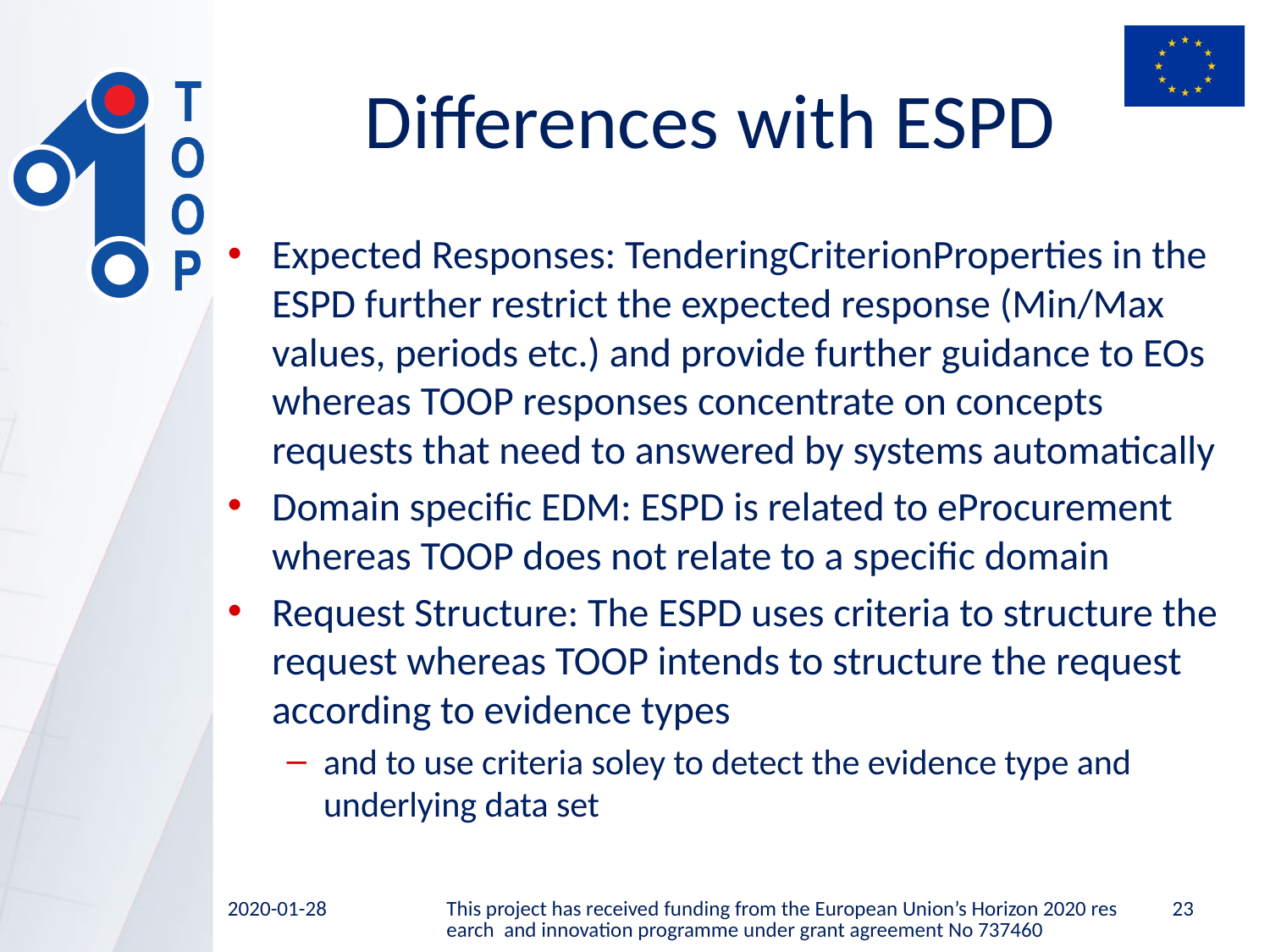

# Differences with ESPD
Expected Responses: TenderingCriterionProperties in the ESPD further restrict the expected response (Min/Max values, periods etc.) and provide further guidance to EOs whereas TOOP responses concentrate on concepts requests that need to answered by systems automatically
Domain specific EDM: ESPD is related to eProcurement whereas TOOP does not relate to a specific domain
Request Structure: The ESPD uses criteria to structure the request whereas TOOP intends to structure the request according to evidence types
and to use criteria soley to detect the evidence type and underlying data set

2020-01-28
This project has received funding from the European Union’s Horizon 2020 research  and innovation programme under grant agreement No 737460
23